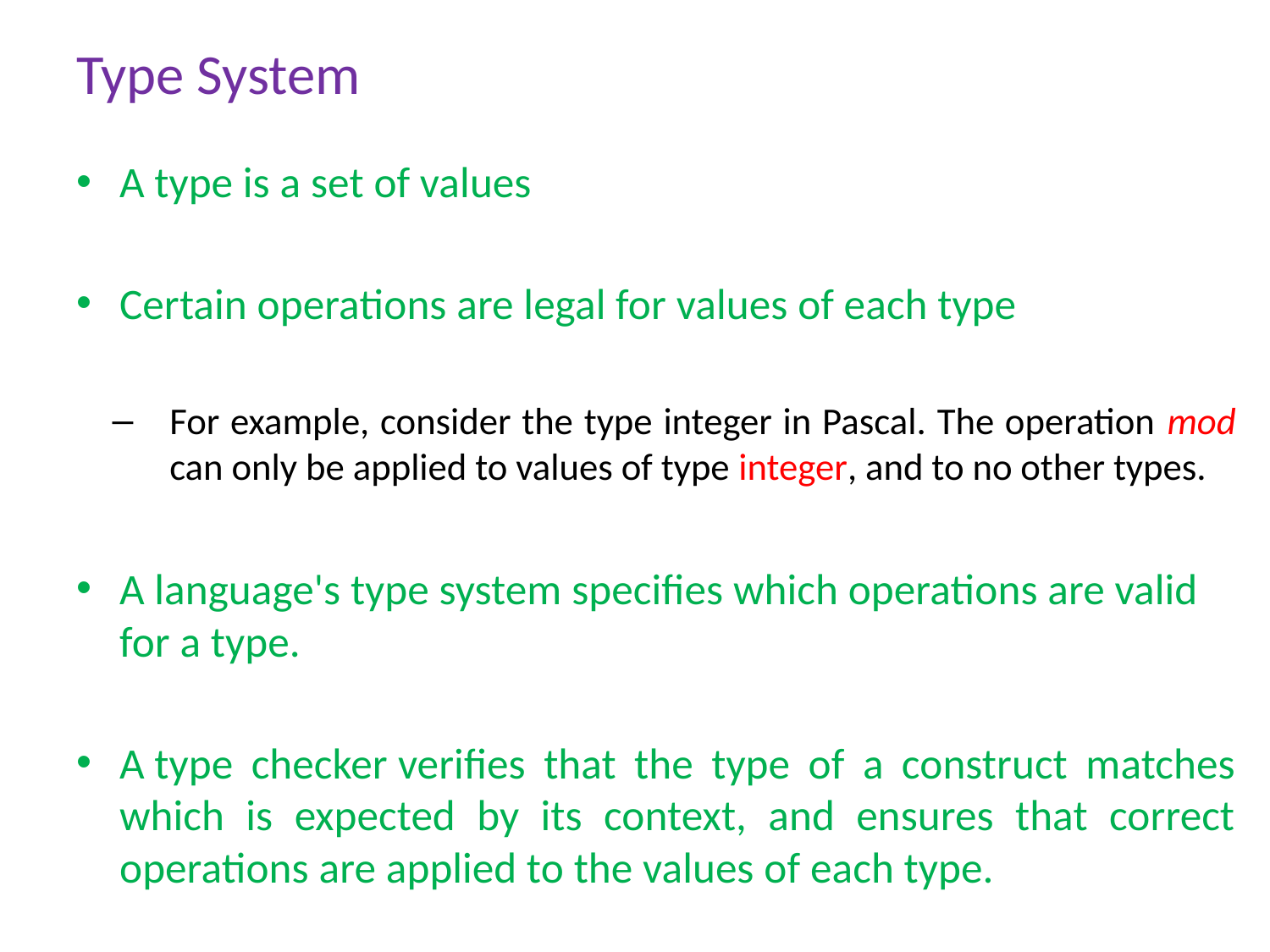

# Type System
A type is a set of values

Certain operations are legal for values of each type

For example, consider the type integer in Pascal. The operation mod can only be applied to values of type integer, and to no other types.

A language's type system specifies which operations are valid for a type.

A type checker verifies that the type of a construct matches which is expected by its context, and ensures that correct operations are applied to the values of each type.